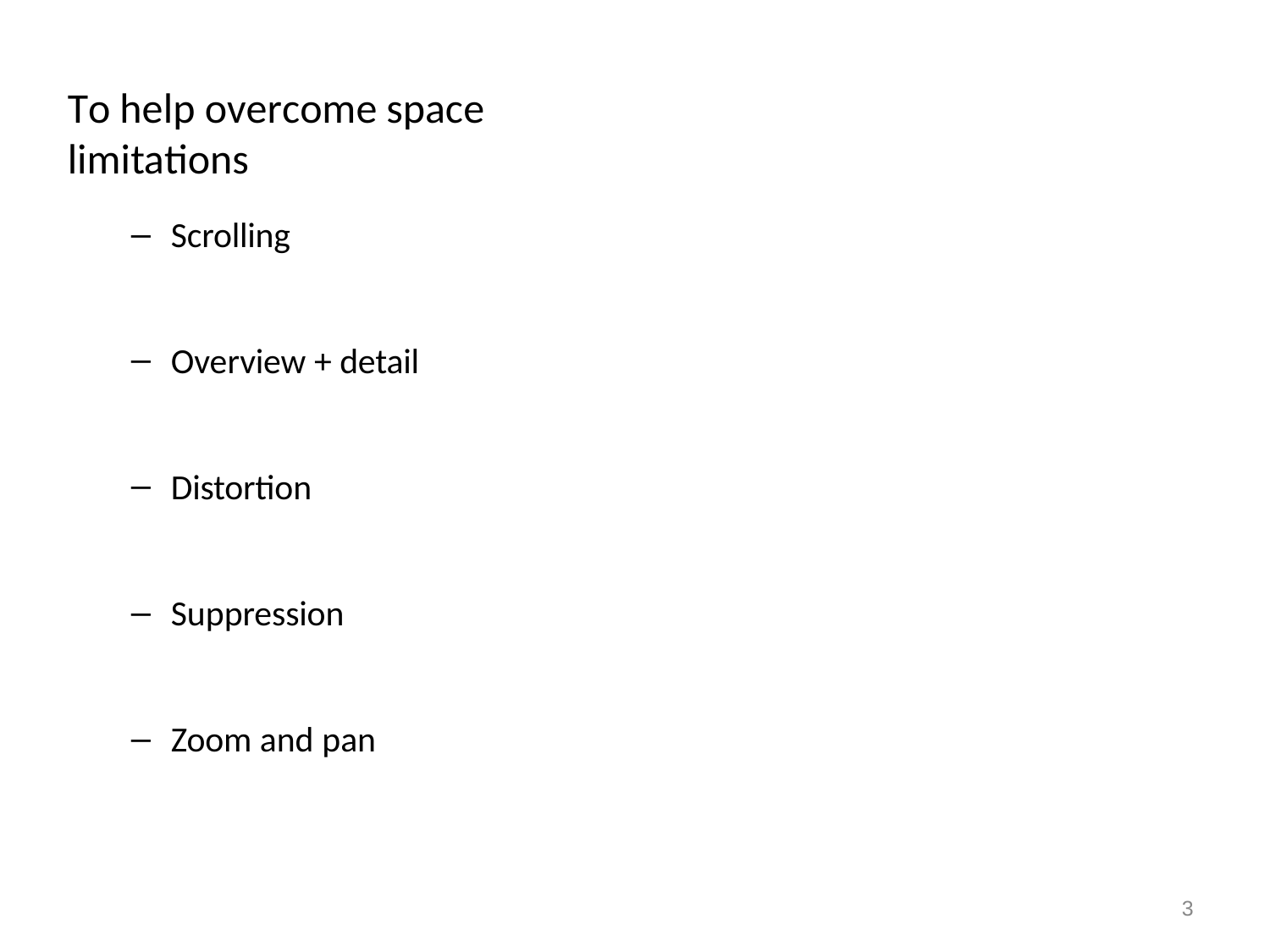

# To help overcome space limitations
Scrolling

Overview + detail

Distortion

Suppression

Zoom and pan
3